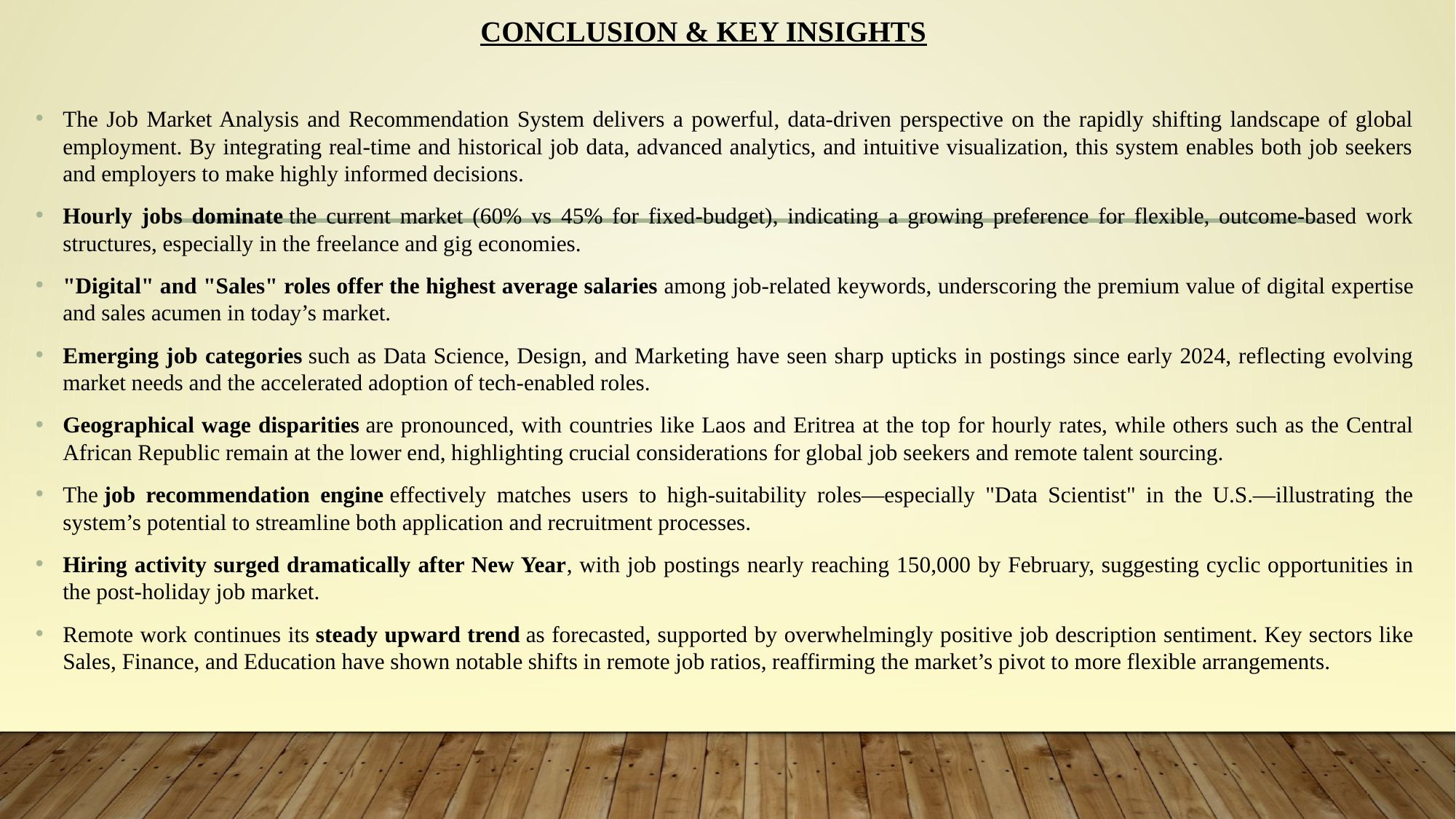

# Conclusion & Key Insights
The Job Market Analysis and Recommendation System delivers a powerful, data-driven perspective on the rapidly shifting landscape of global employment. By integrating real-time and historical job data, advanced analytics, and intuitive visualization, this system enables both job seekers and employers to make highly informed decisions.
Hourly jobs dominate the current market (60% vs 45% for fixed-budget), indicating a growing preference for flexible, outcome-based work structures, especially in the freelance and gig economies.
"Digital" and "Sales" roles offer the highest average salaries among job-related keywords, underscoring the premium value of digital expertise and sales acumen in today’s market.
Emerging job categories such as Data Science, Design, and Marketing have seen sharp upticks in postings since early 2024, reflecting evolving market needs and the accelerated adoption of tech-enabled roles.
Geographical wage disparities are pronounced, with countries like Laos and Eritrea at the top for hourly rates, while others such as the Central African Republic remain at the lower end, highlighting crucial considerations for global job seekers and remote talent sourcing.
The job recommendation engine effectively matches users to high-suitability roles—especially "Data Scientist" in the U.S.—illustrating the system’s potential to streamline both application and recruitment processes.
Hiring activity surged dramatically after New Year, with job postings nearly reaching 150,000 by February, suggesting cyclic opportunities in the post-holiday job market.
Remote work continues its steady upward trend as forecasted, supported by overwhelmingly positive job description sentiment. Key sectors like Sales, Finance, and Education have shown notable shifts in remote job ratios, reaffirming the market’s pivot to more flexible arrangements.